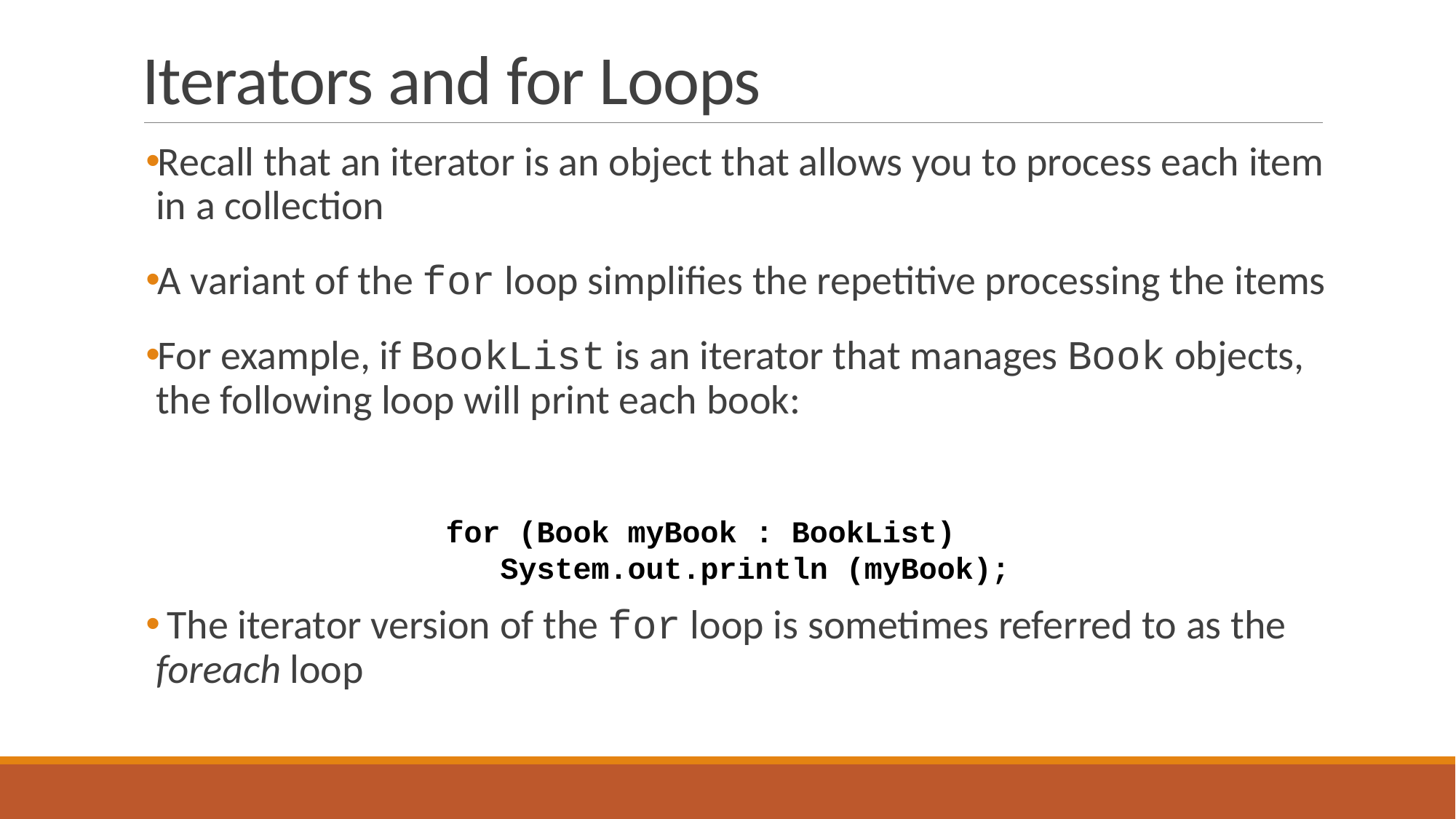

# Iterators and for Loops
Recall that an iterator is an object that allows you to process each item in a collection
A variant of the for loop simplifies the repetitive processing the items
For example, if BookList is an iterator that manages Book objects, the following loop will print each book:

 The iterator version of the for loop is sometimes referred to as the foreach loop
for (Book myBook : BookList)
   System.out.println (myBook);
41